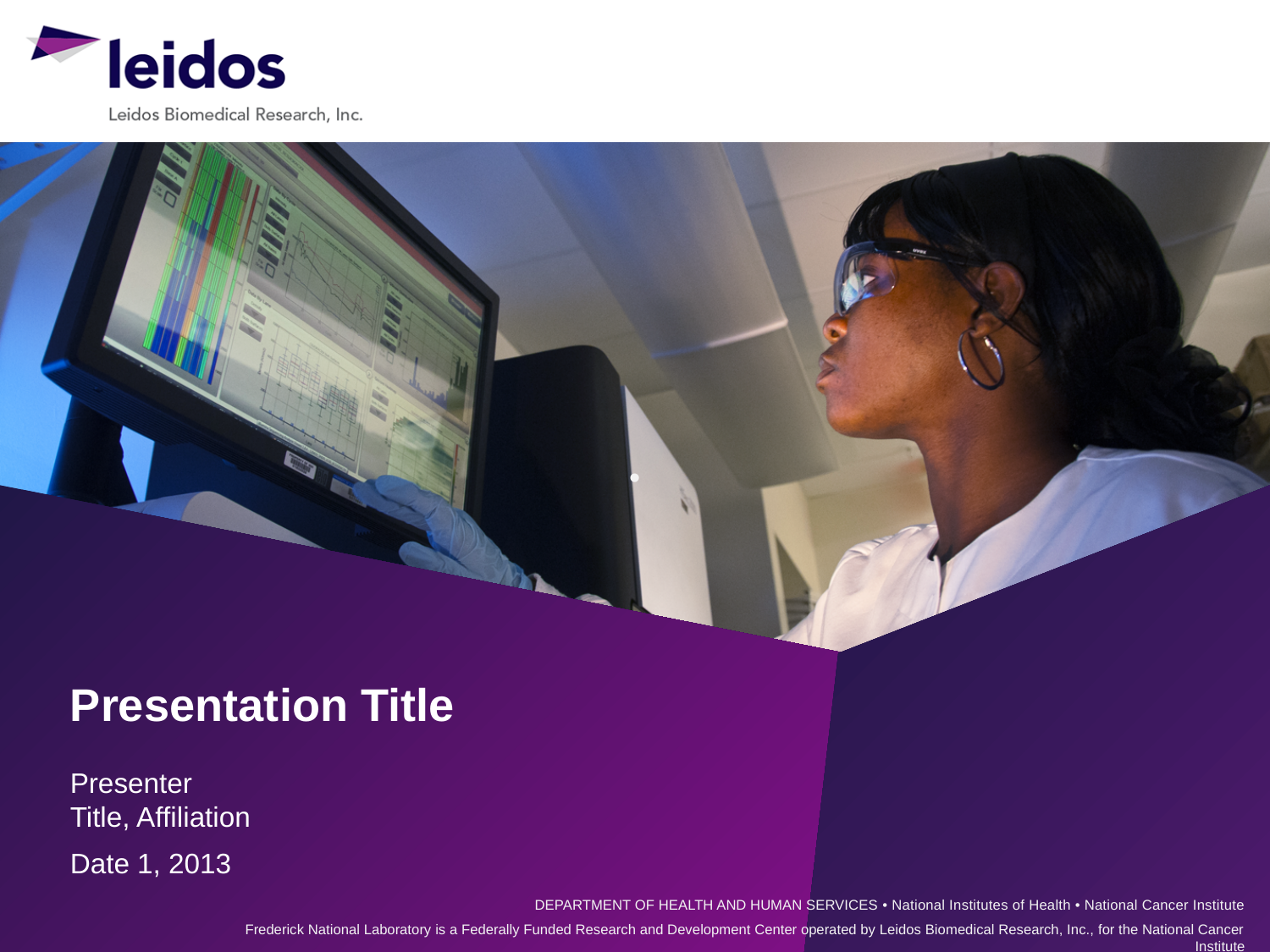

•
# Presentation Title
Presenter
Title, Affiliation
Date 1, 2013